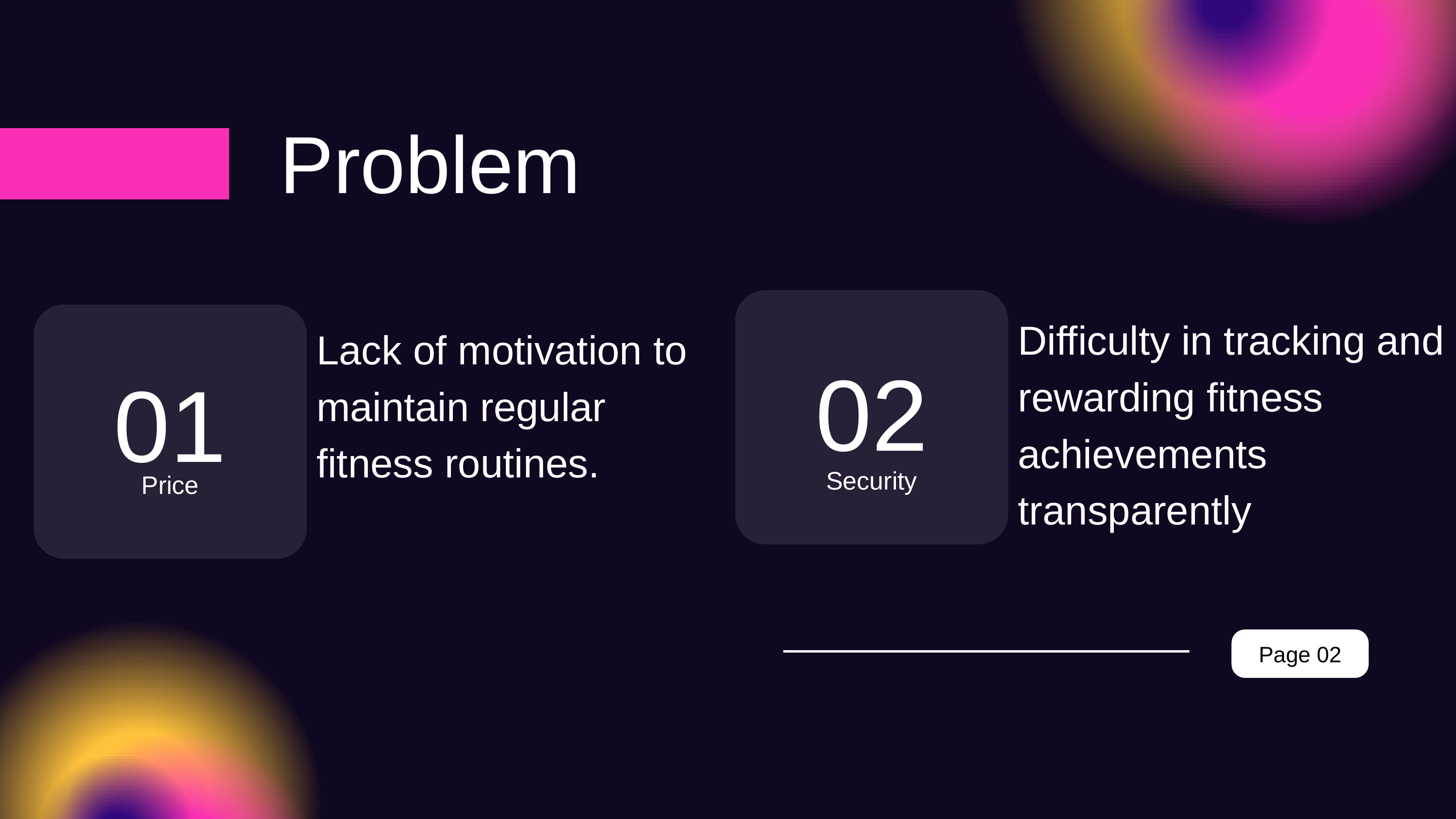

Problem

Difficulty in tracking and rewarding fitness achievements transparently
Lack of motivation to maintain regular fitness routines.
02
01
Security
Price

Page 02